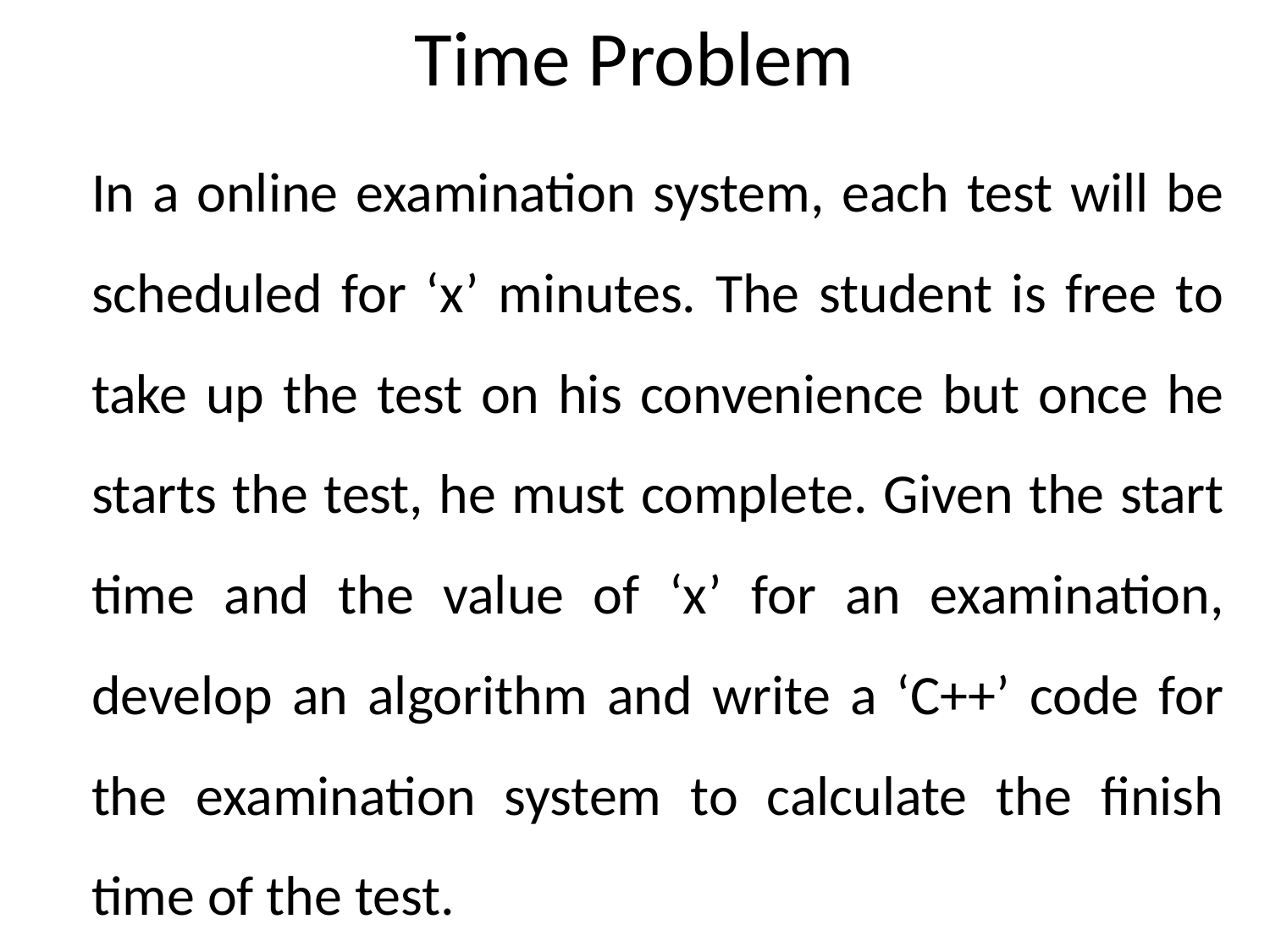

# Time Problem
	In a online examination system, each test will be scheduled for ‘x’ minutes. The student is free to take up the test on his convenience but once he starts the test, he must complete. Given the start time and the value of ‘x’ for an examination, develop an algorithm and write a ‘C++’ code for the examination system to calculate the finish time of the test.